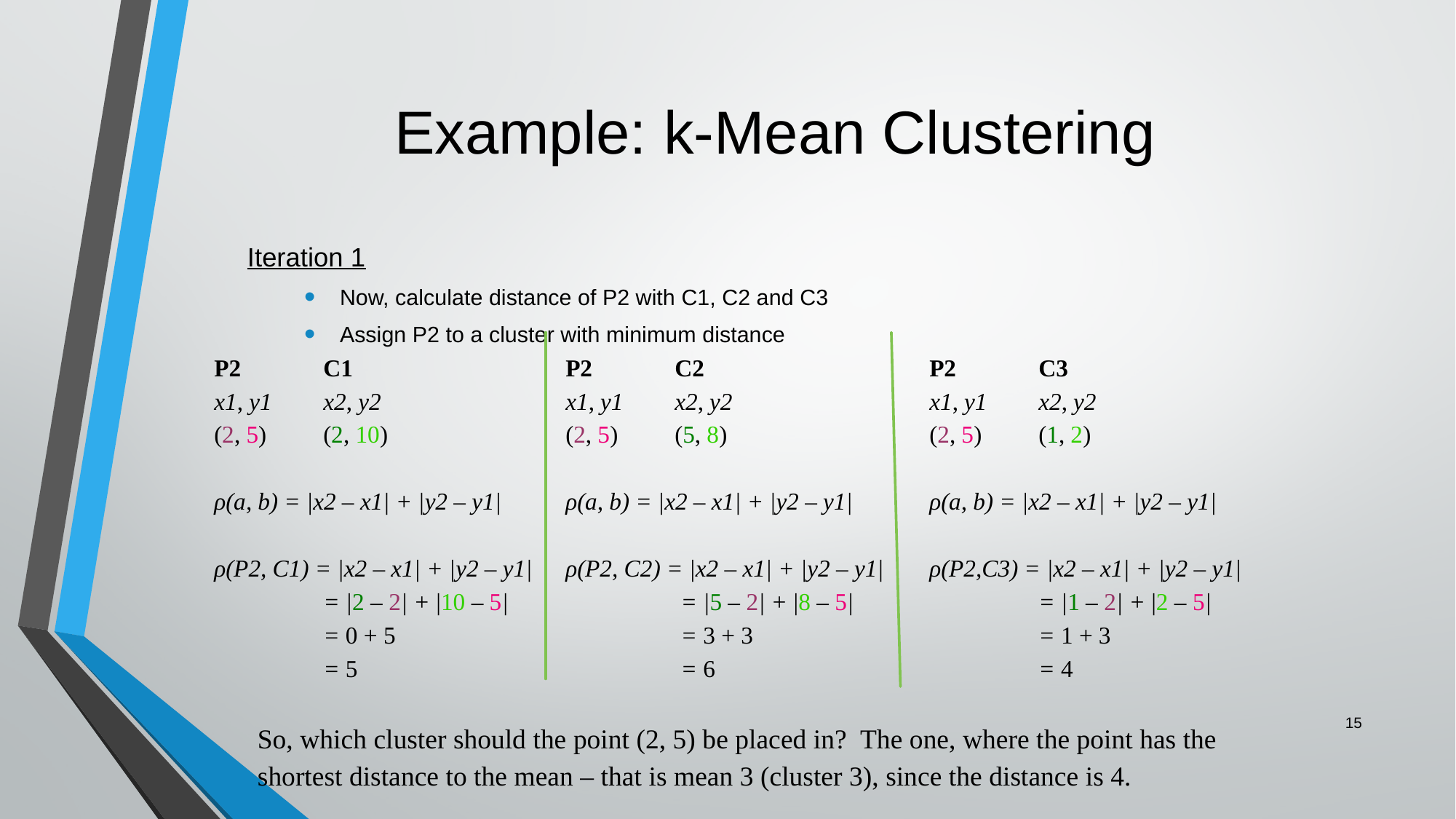

# Example: k-Mean Clustering
Iteration 1
Now, calculate distance of P2 with C1, C2 and C3
Assign P2 to a cluster with minimum distance

P2	C1
x1, y1	x2, y2
(2, 5)  	(2, 10)

ρ(a, b) = |x2 – x1| + |y2 – y1|

ρ(P2, C1) = |x2 – x1| + |y2 – y1|
	= |2 – 2| + |10 – 5|
	= 0 + 5
	= 5
P2	C3
x1, y1	x2, y2
(2, 5)	(1, 2)

ρ(a, b) = |x2 – x1| + |y2 – y1|

ρ(P2,C3) = |x2 – x1| + |y2 – y1|
	= |1 – 2| + |2 – 5|
	= 1 + 3
	= 4
P2	C2
x1, y1	x2, y2
(2, 5)  	(5, 8)

ρ(a, b) = |x2 – x1| + |y2 – y1|

ρ(P2, C2) = |x2 – x1| + |y2 – y1|
	 = |5 – 2| + |8 – 5|
	 = 3 + 3
	 = 6
15
So, which cluster should the point (2, 5) be placed in?  The one, where the point has the shortest distance to the mean – that is mean 3 (cluster 3), since the distance is 4.